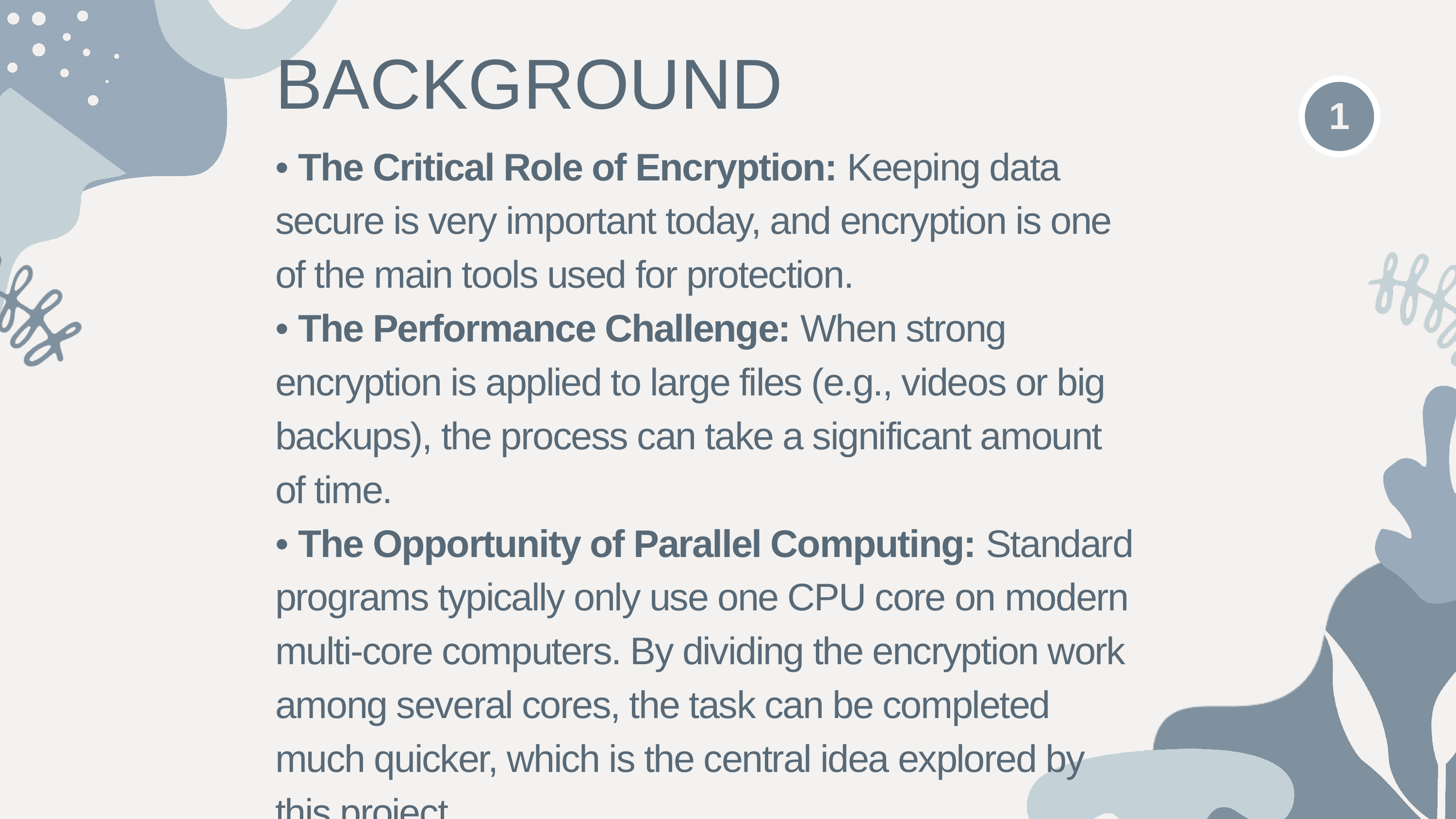

BACKGROUND

1

• The Critical Role of Encryption: Keeping data secure is very important today, and encryption is one of the main tools used for protection.
• The Performance Challenge: When strong encryption is applied to large files (e.g., videos or big backups), the process can take a significant amount of time.
• The Opportunity of Parallel Computing: Standard programs typically only use one CPU core on modern multi-core computers. By dividing the encryption work among several cores, the task can be completed much quicker, which is the central idea explored by this project.